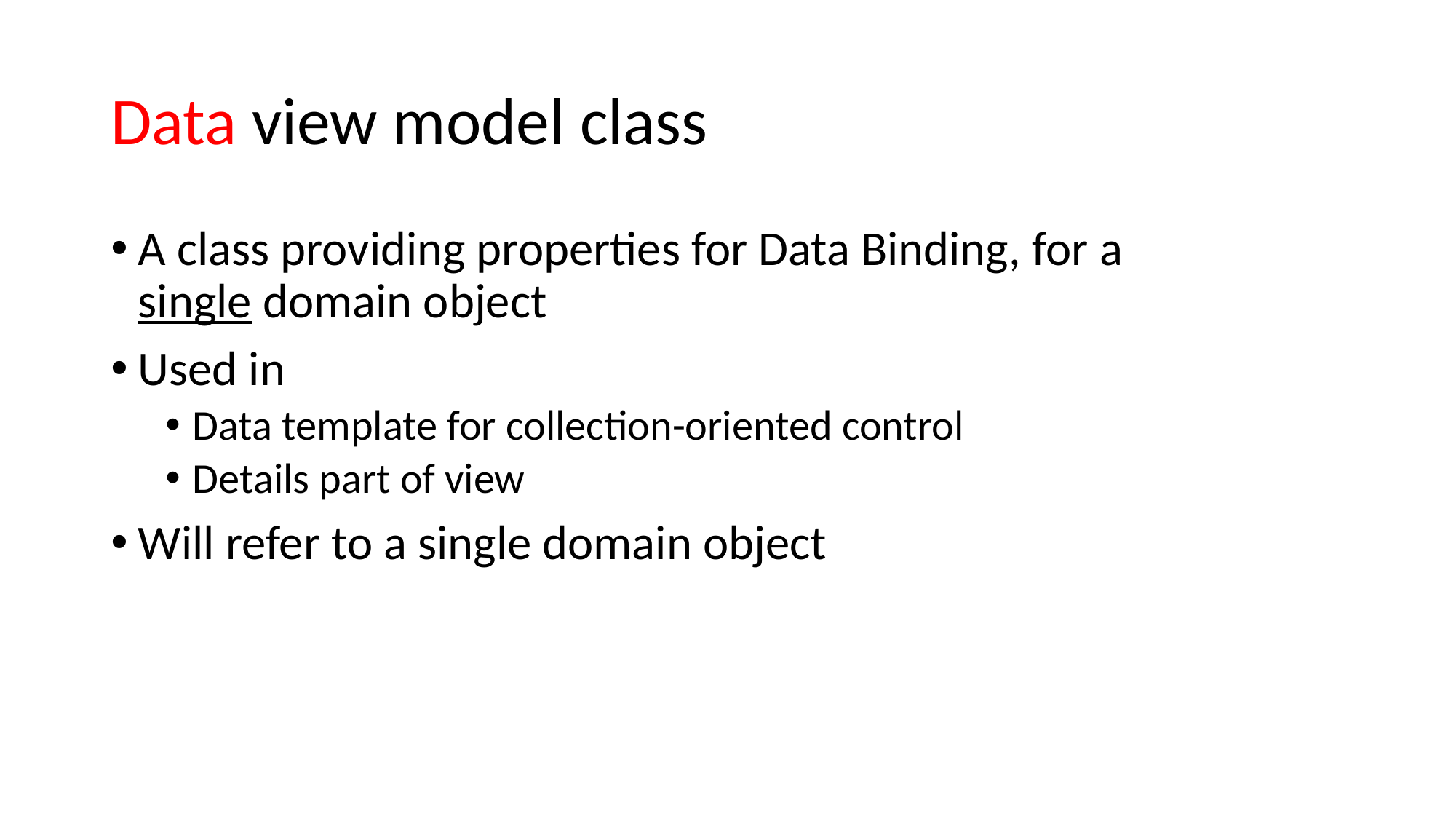

# Data view model class
A class providing properties for Data Binding, for a single domain object
Used in
Data template for collection-oriented control
Details part of view
Will refer to a single domain object